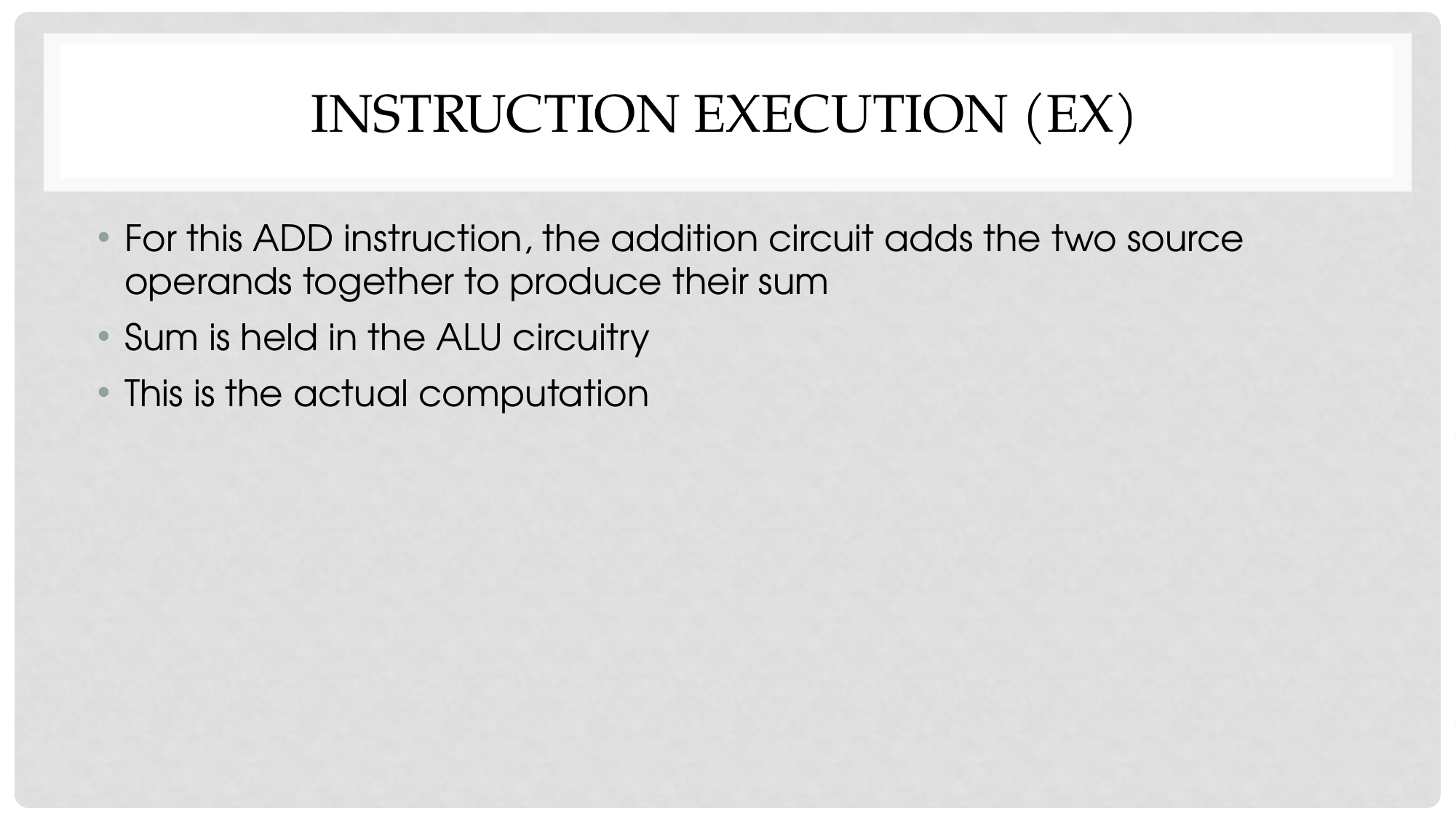

# INSTRUCTION EXECUTION (EX)
For this ADD instruction, the addition circuit adds the two source operands together to produce their sum
Sum is held in the ALU circuitry
This is the actual computation